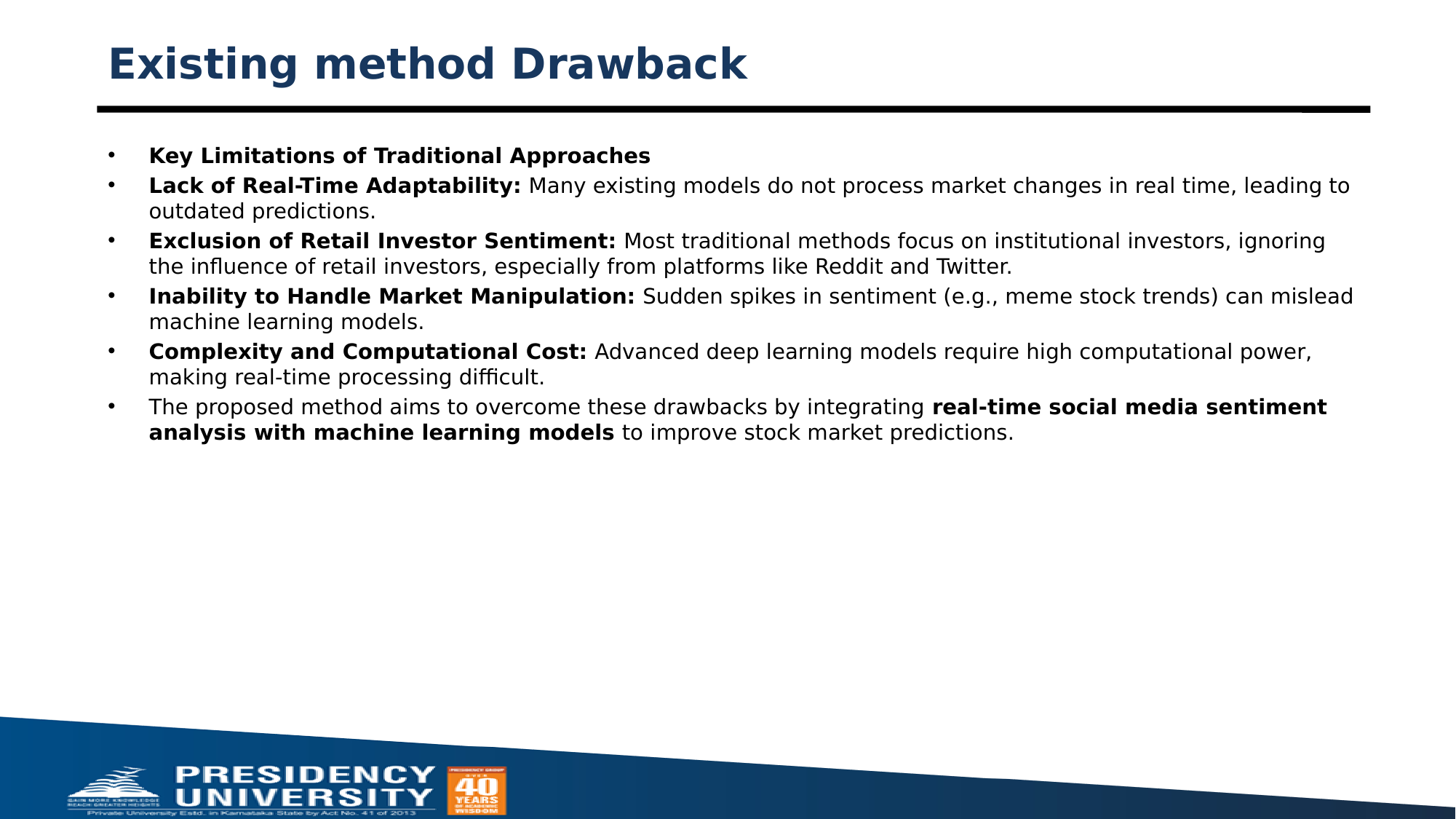

# Existing method Drawback
Key Limitations of Traditional Approaches
Lack of Real-Time Adaptability: Many existing models do not process market changes in real time, leading to outdated predictions.
Exclusion of Retail Investor Sentiment: Most traditional methods focus on institutional investors, ignoring the influence of retail investors, especially from platforms like Reddit and Twitter.
Inability to Handle Market Manipulation: Sudden spikes in sentiment (e.g., meme stock trends) can mislead machine learning models.
Complexity and Computational Cost: Advanced deep learning models require high computational power, making real-time processing difficult.
The proposed method aims to overcome these drawbacks by integrating real-time social media sentiment analysis with machine learning models to improve stock market predictions.